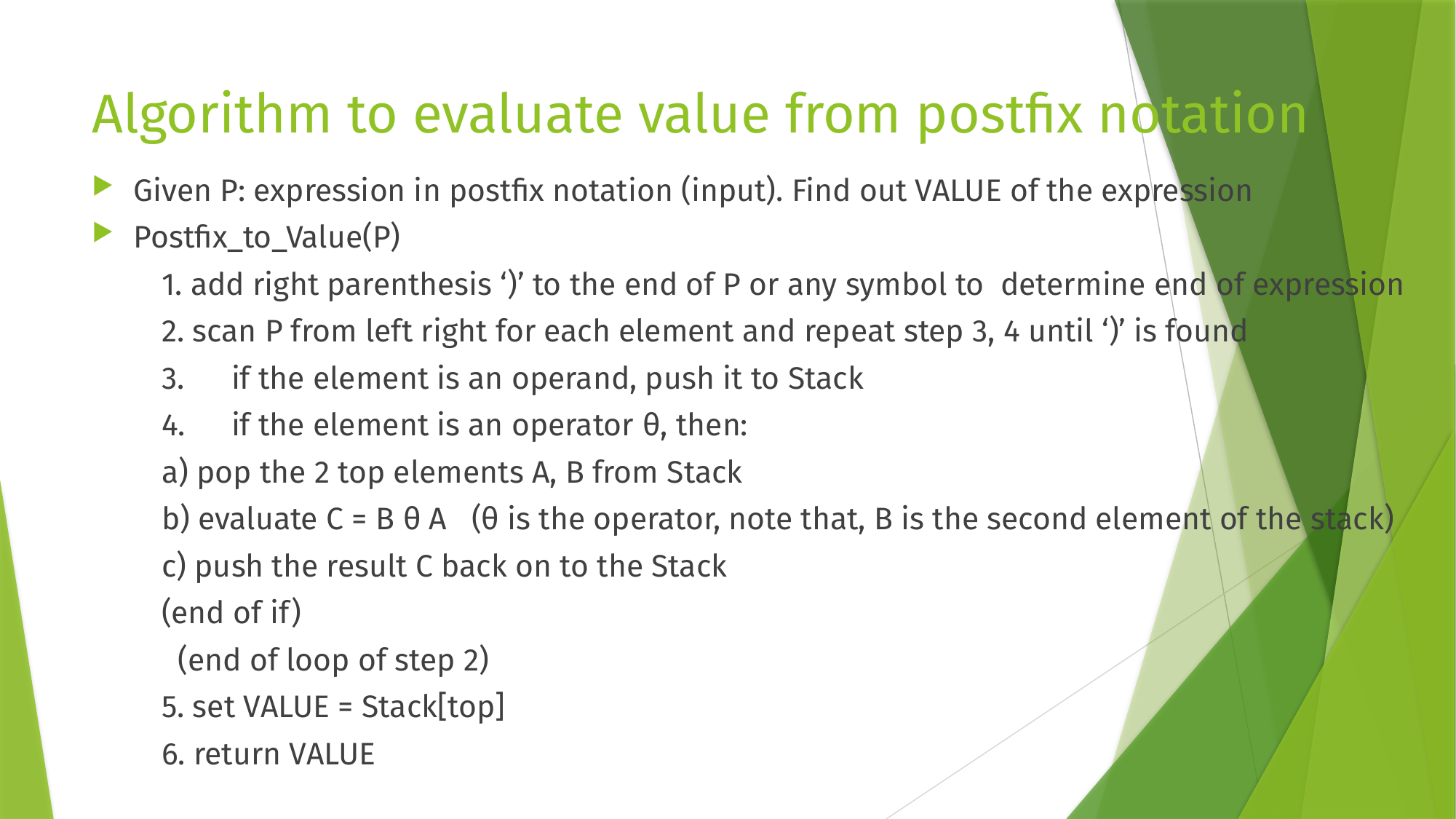

# Algorithm to evaluate value from postfix notation
Given P: expression in postfix notation (input). Find out VALUE of the expression
Postfix_to_Value(P)
	1. add right parenthesis ‘)’ to the end of P or any symbol to  determine end of expression
	2. scan P from left right for each element and repeat step 3, 4 until ‘)’ is found
	3. 	if the element is an operand, push it to Stack
	4. 	if the element is an operator θ, then:
			a) pop the 2 top elements A, B from Stack
			b) evaluate C = B θ A   (θ is the operator, note that, B is the second element of the stack)
			c) push the result C back on to the Stack
		(end of if)
	  (end of loop of step 2)
	5. set VALUE = Stack[top]
	6. return VALUE